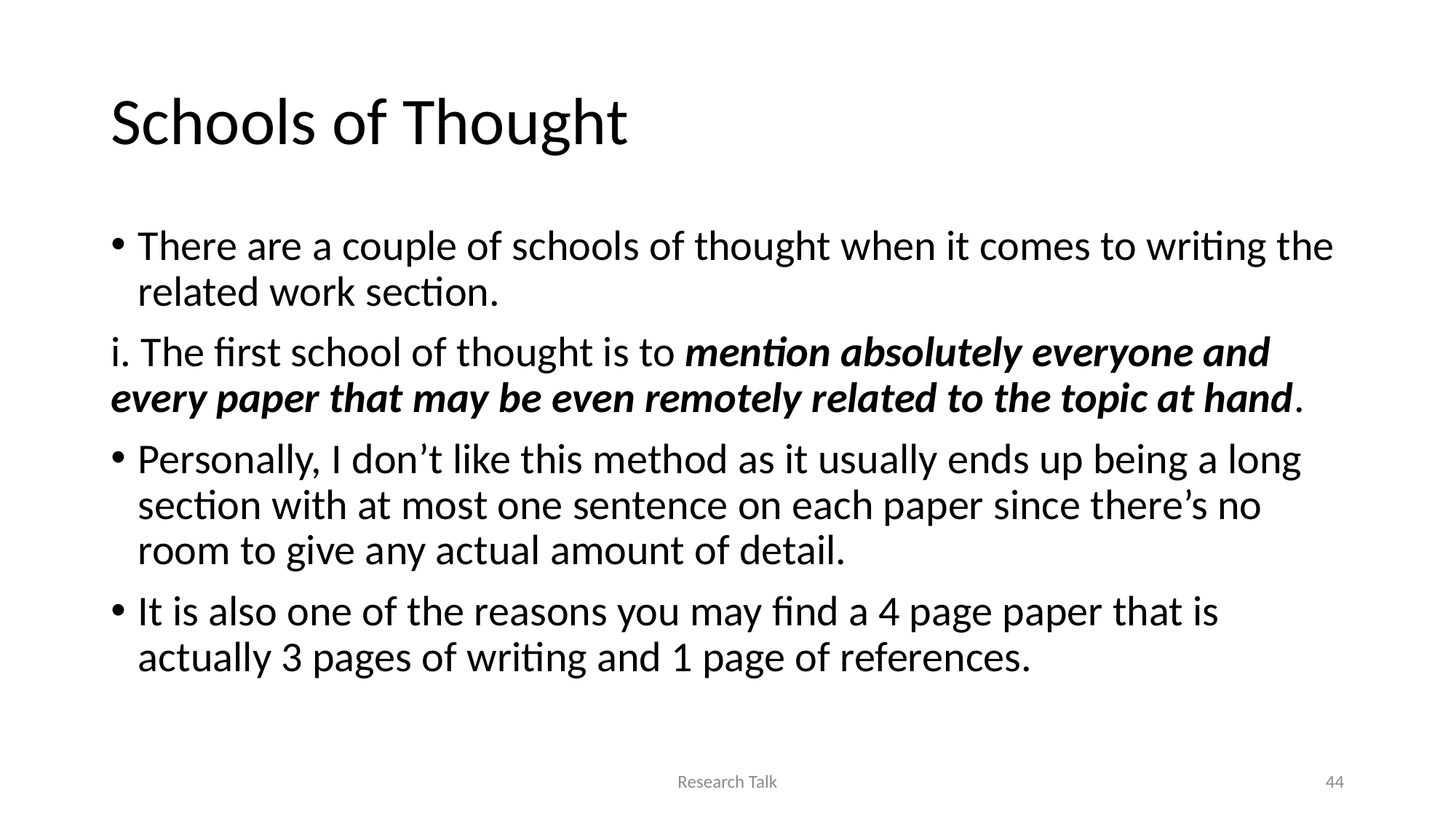

# Schools of Thought
There are a couple of schools of thought when it comes to writing the related work section.
i. The first school of thought is to mention absolutely everyone and every paper that may be even remotely related to the topic at hand.
Personally, I don’t like this method as it usually ends up being a long section with at most one sentence on each paper since there’s no room to give any actual amount of detail.
It is also one of the reasons you may find a 4 page paper that is actually 3 pages of writing and 1 page of references.

Research Talk
44